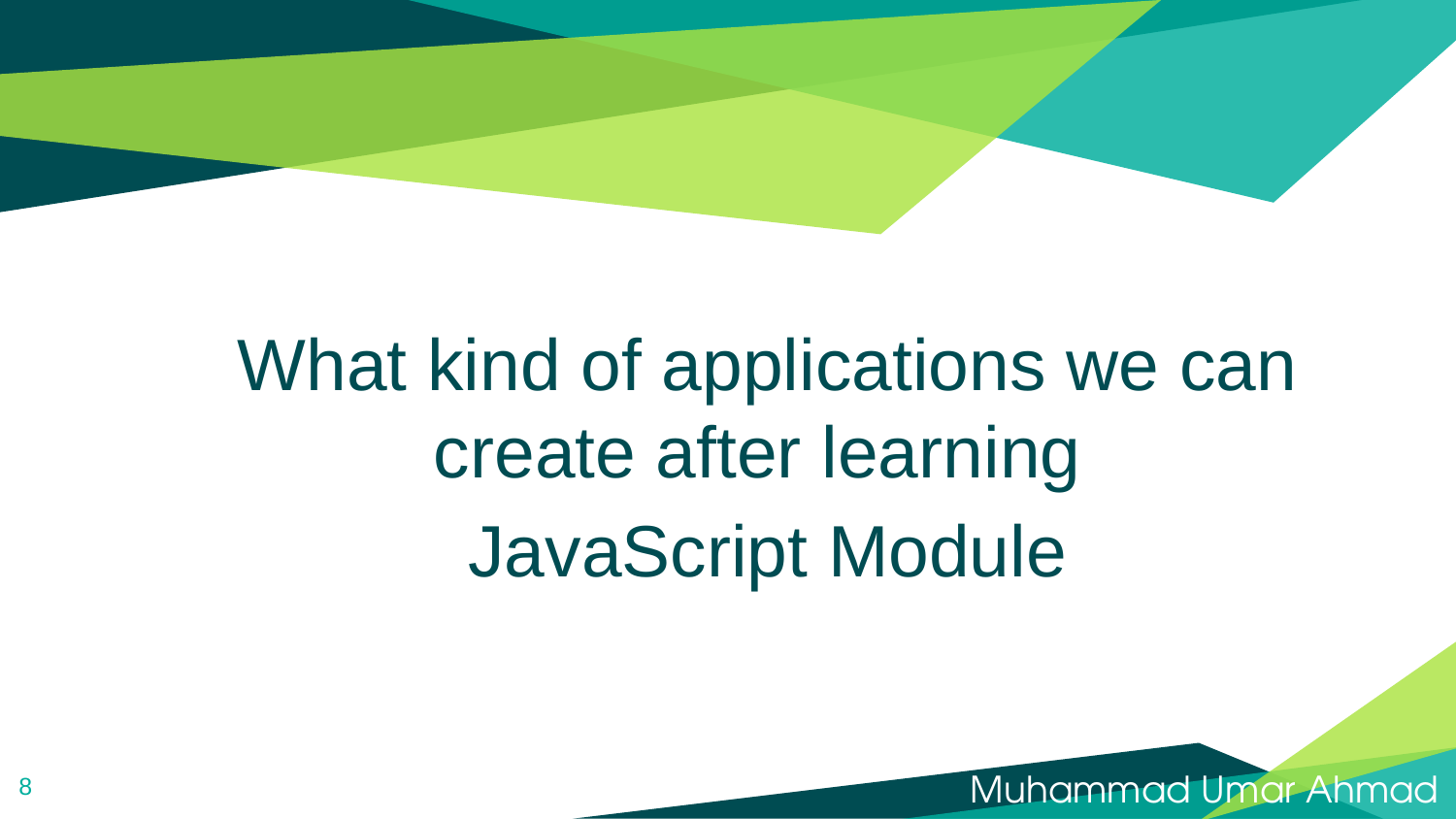

What kind of applications we can create after learning
JavaScript Module
8
Muhammad Umar Ahmad